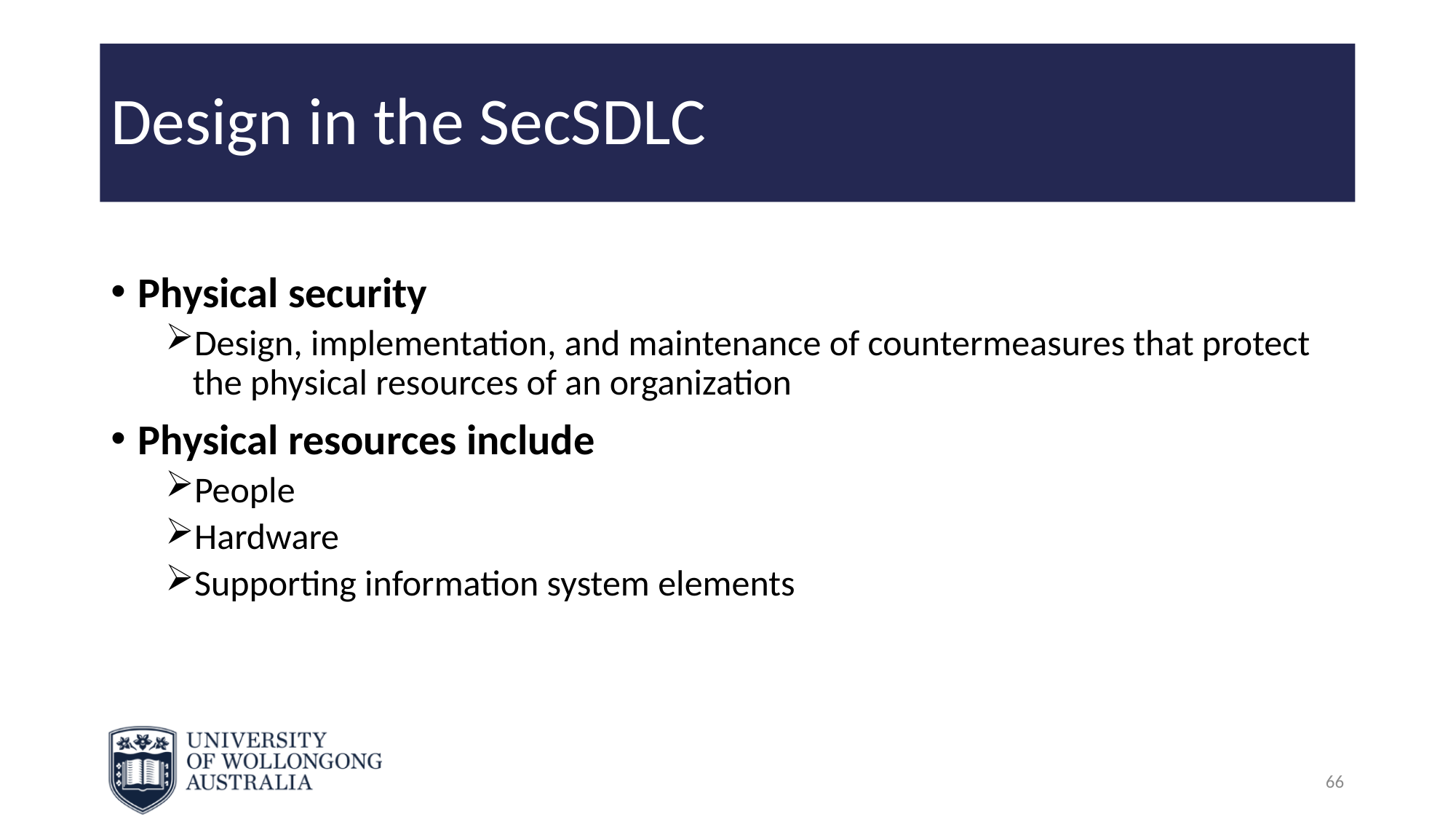

# Design in the SecSDLC
Physical security
Design, implementation, and maintenance of countermeasures that protect the physical resources of an organization
Physical resources include
People
Hardware
Supporting information system elements

66